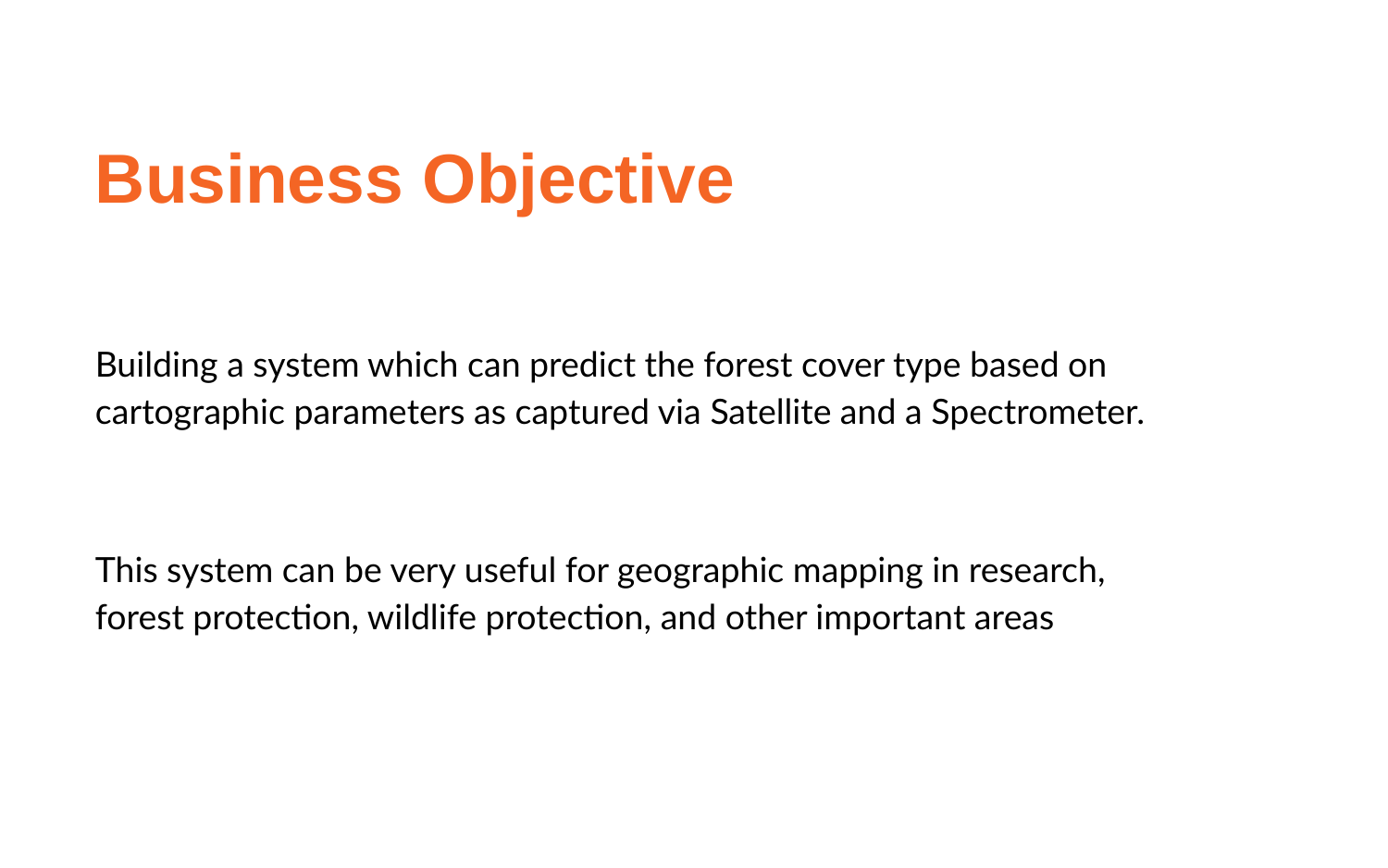

Business Objective

Building a system which can predict the forest cover type based on cartographic parameters as captured via Satellite and a Spectrometer.

This system can be very useful for geographic mapping in research, forest protection, wildlife protection, and other important areas